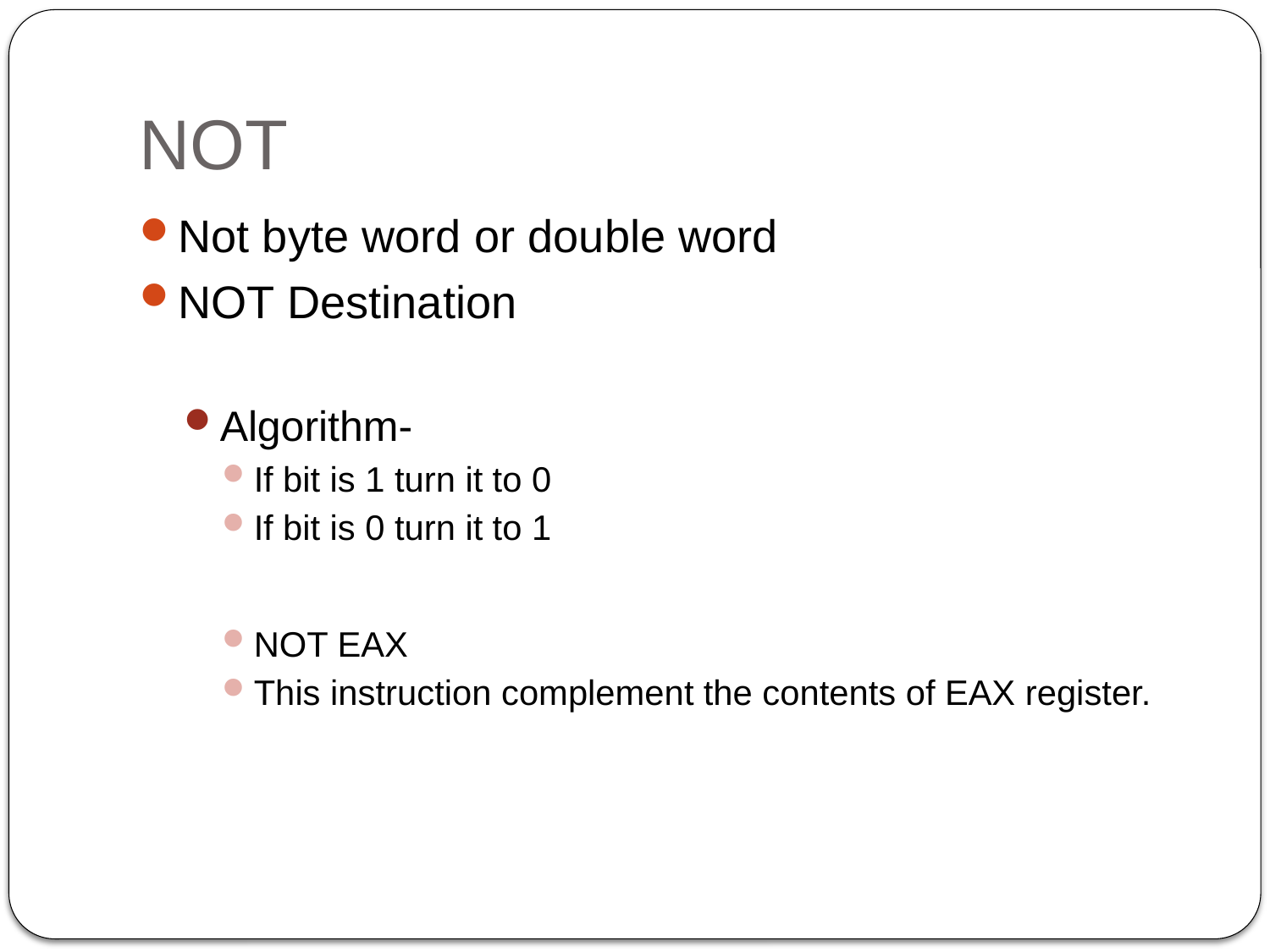

# NOT
Not byte word or double word
NOT Destination

Algorithm-
If bit is 1 turn it to 0
If bit is 0 turn it to 1

NOT EAX
This instruction complement the contents of EAX register.